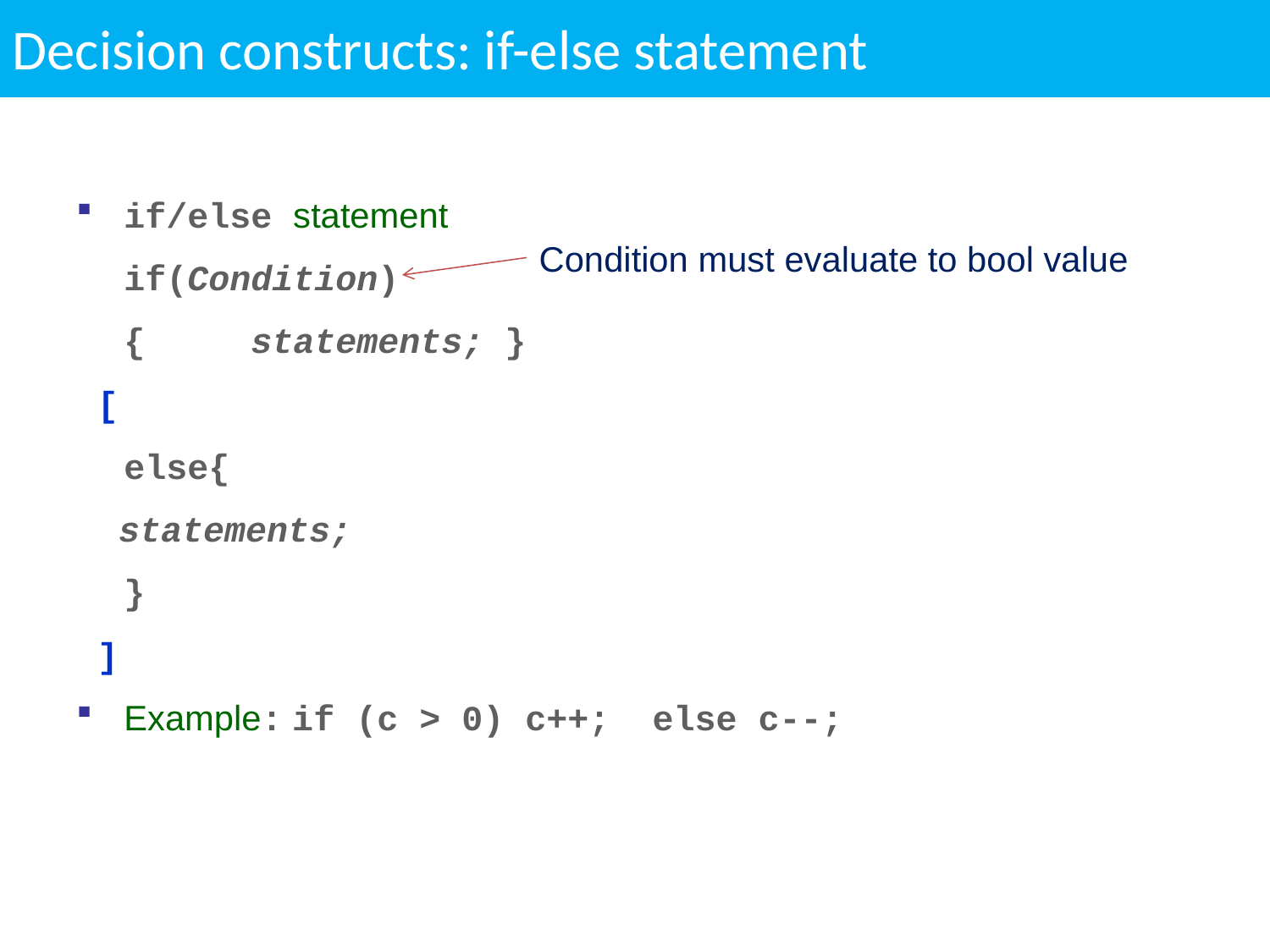

Decision constructs: if-else statement

if/else statement
	if(Condition)
	{	statements;	}
 [
	else{
  statements;
	}
 ]
Example: if (c > 0) c++;  else c--;

Condition must evaluate to bool value